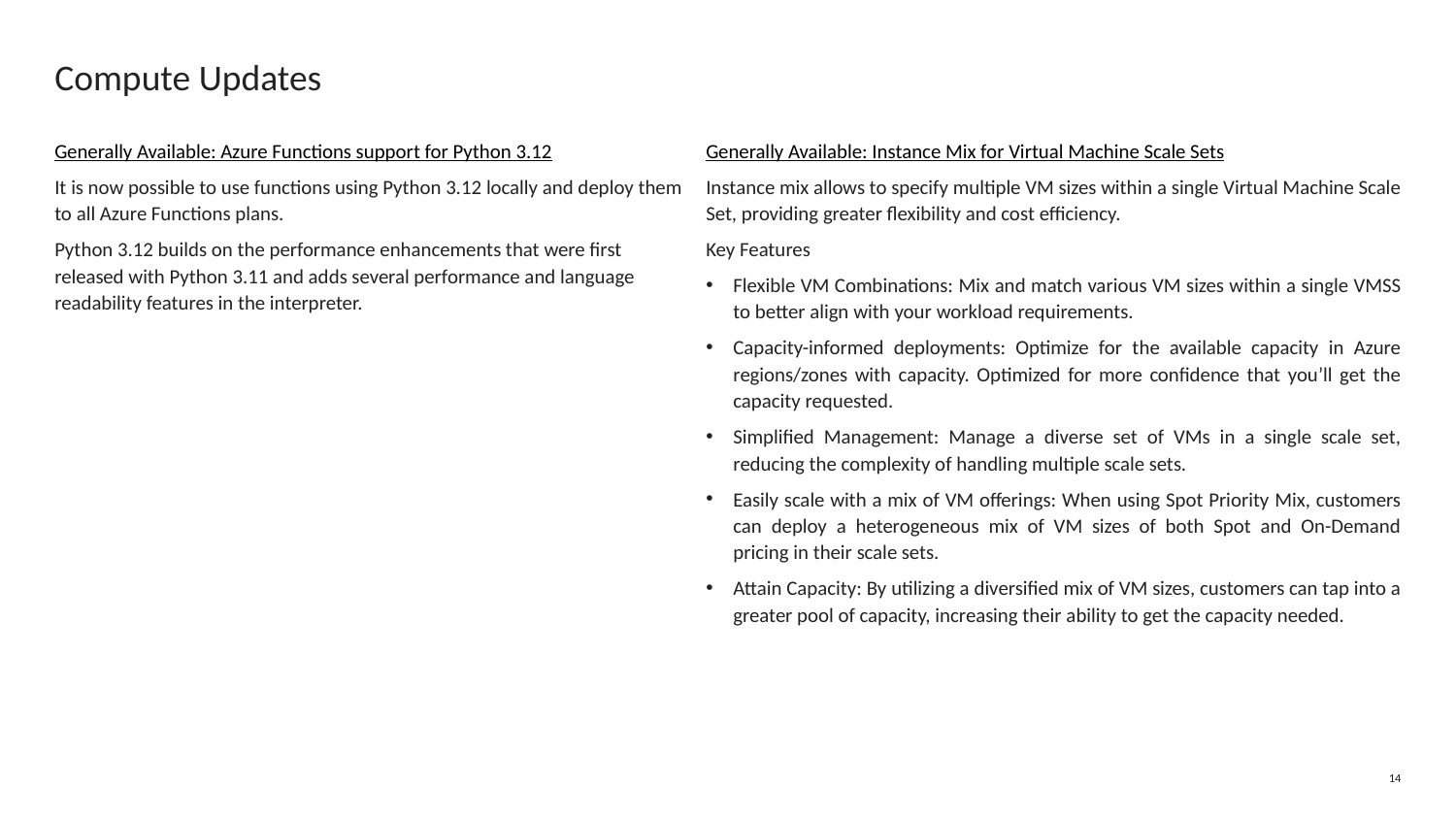

# Compute Updates
Generally Available: Azure Functions support for Python 3.12
It is now possible to use functions using Python 3.12 locally and deploy them to all Azure Functions plans.
Python 3.12 builds on the performance enhancements that were first released with Python 3.11 and adds several performance and language readability features in the interpreter.
Generally Available: Instance Mix for Virtual Machine Scale Sets
Instance mix allows to specify multiple VM sizes within a single Virtual Machine Scale Set, providing greater flexibility and cost efficiency.
Key Features
Flexible VM Combinations: Mix and match various VM sizes within a single VMSS to better align with your workload requirements.
Capacity-informed deployments: Optimize for the available capacity in Azure regions/zones with capacity. Optimized for more confidence that you’ll get the capacity requested.
Simplified Management: Manage a diverse set of VMs in a single scale set, reducing the complexity of handling multiple scale sets.
Easily scale with a mix of VM offerings: When using Spot Priority Mix, customers can deploy a heterogeneous mix of VM sizes of both Spot and On-Demand pricing in their scale sets.
Attain Capacity: By utilizing a diversified mix of VM sizes, customers can tap into a greater pool of capacity, increasing their ability to get the capacity needed.